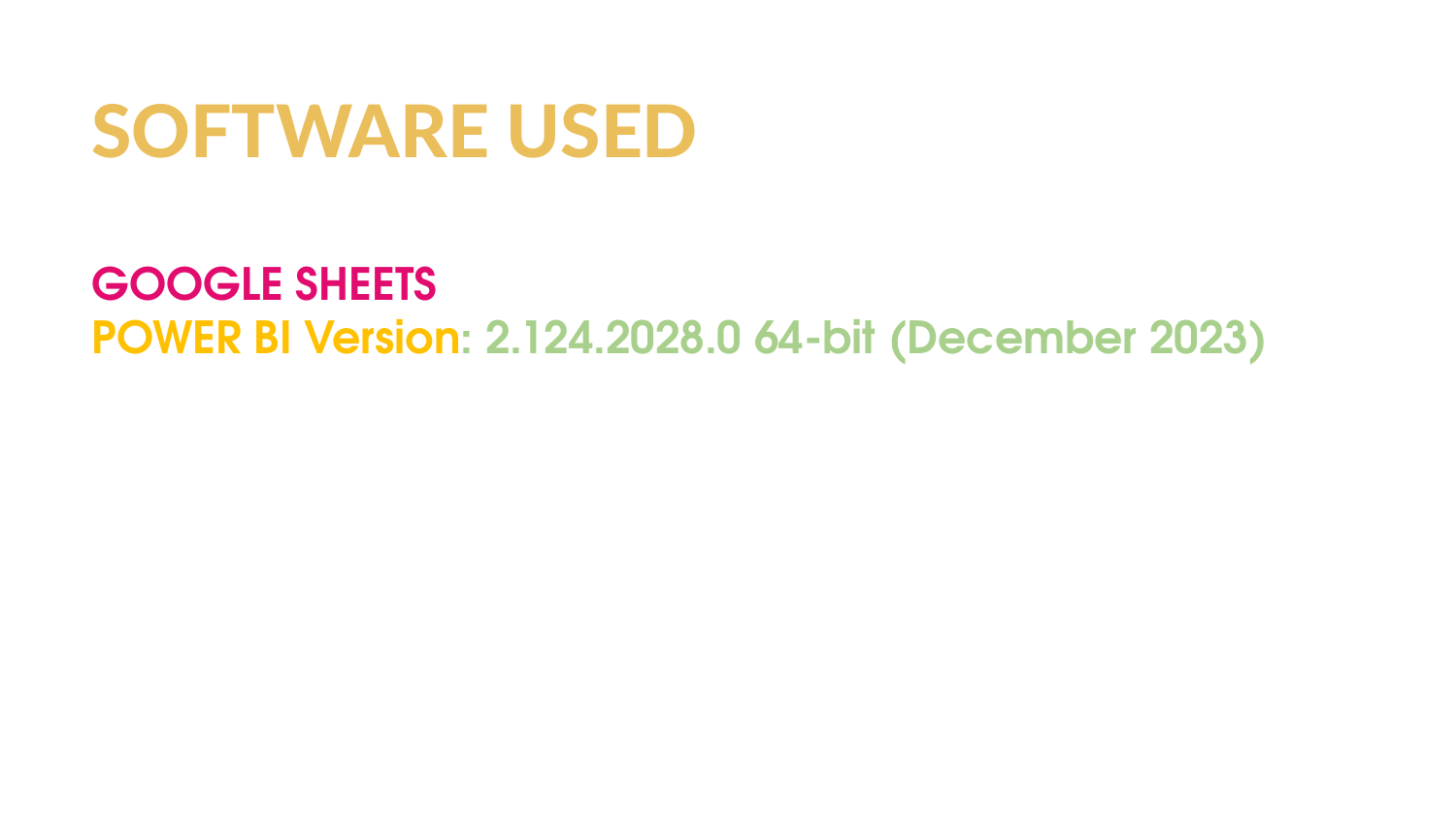

SOFTWARE USED
GOOGLE SHEETS
POWER BI Version: 2.124.2028.0 64-bit (December 2023)